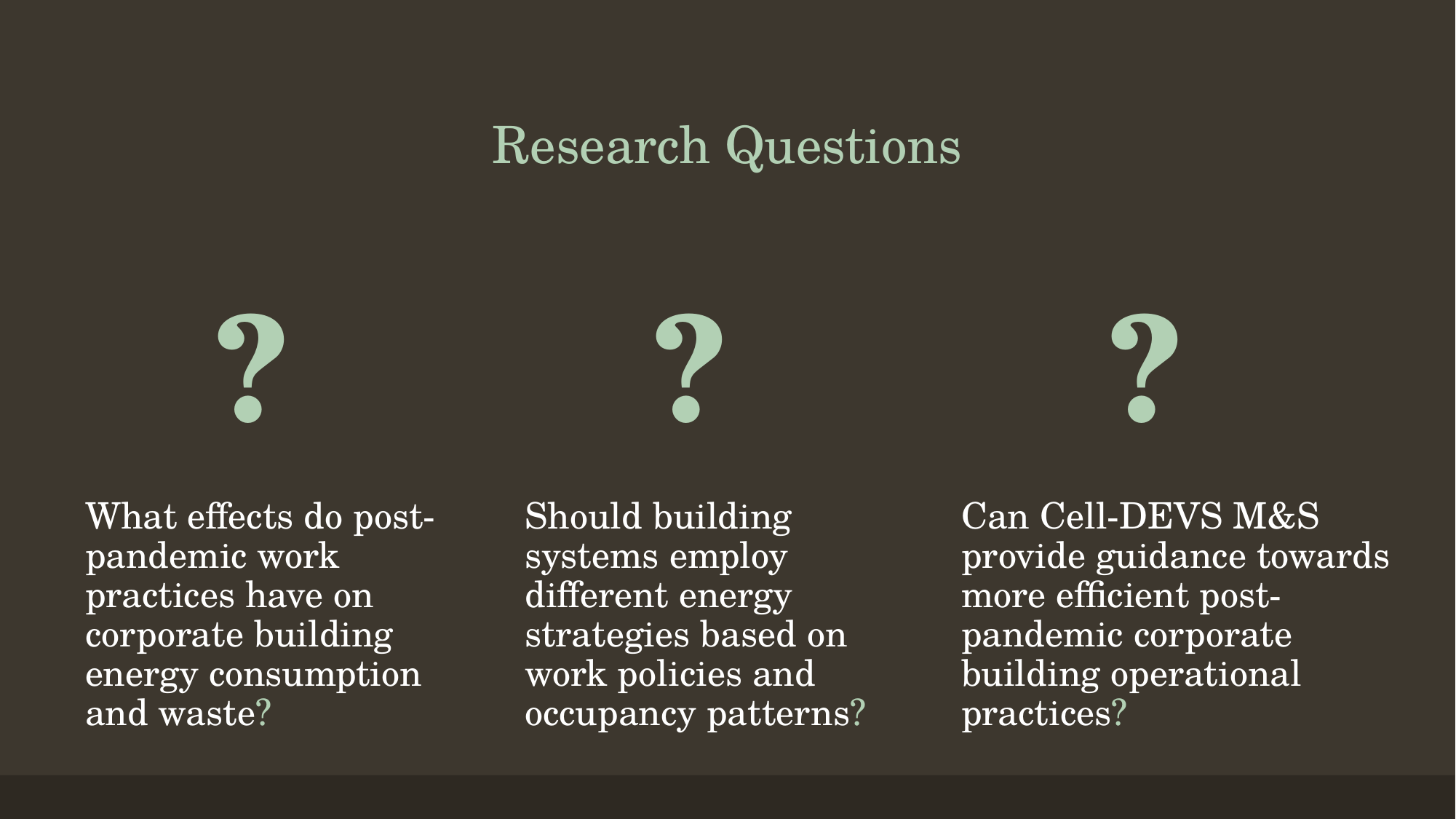

# Research Questions
?
?
?
Can Cell-DEVS M&S provide guidance towards more efficient post-pandemic corporate building operational practices?

Should building systems employ different energy strategies based on work policies and occupancy patterns?

What effects do post-pandemic work practices have on corporate building energy consumption and waste?